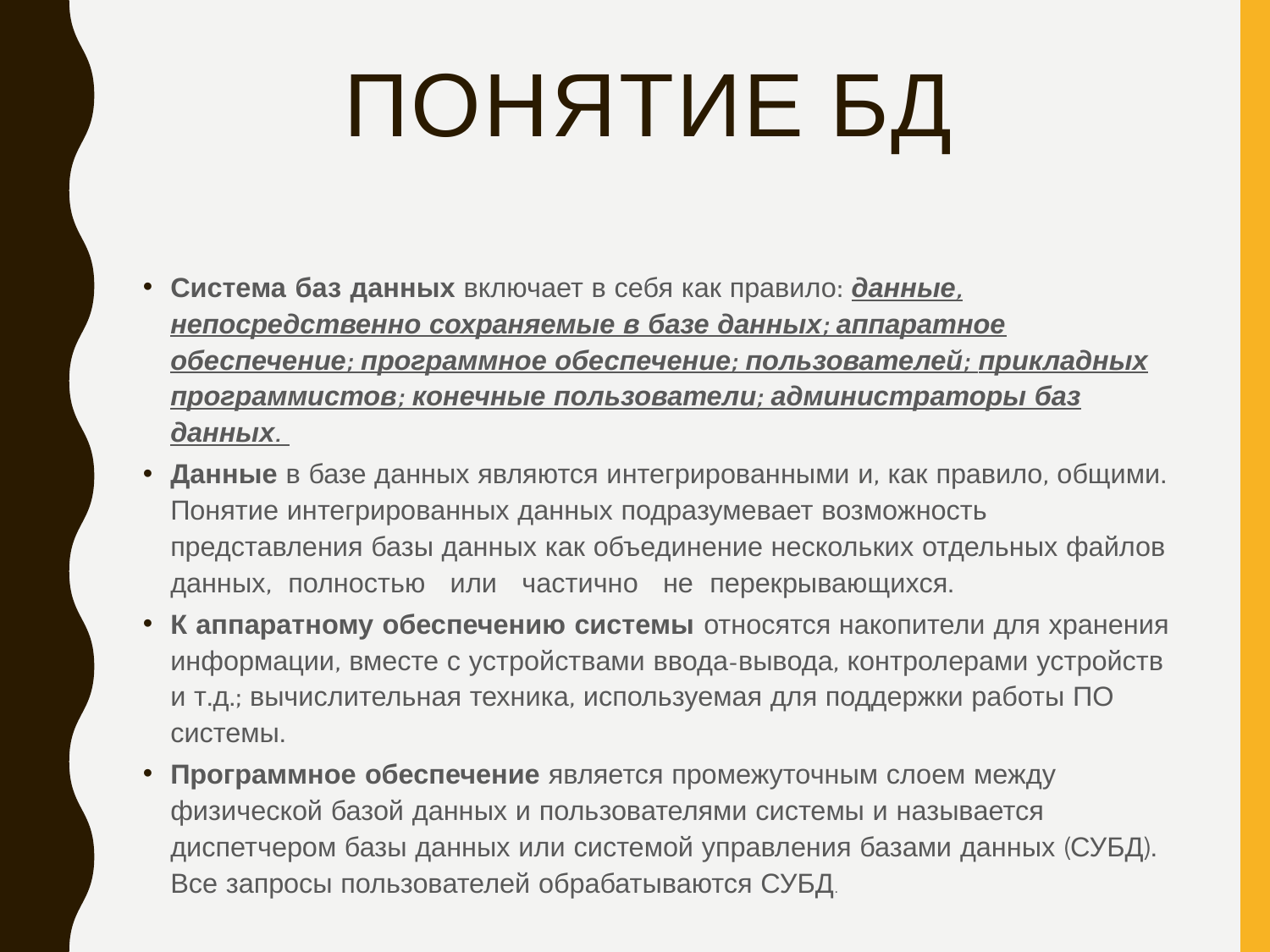

# Понятие БД
Система баз данных включает в себя как правило: данные, непосредственно сохраняемые в базе данных; аппаратное обеспечение; программное обеспечение; пользователей; прикладных программистов; конечные пользователи; администраторы баз данных.
Данные в базе данных являются интегрированными и, как правило, общими. Понятие интегрированных данных подразумевает возможность представления базы данных как объединение нескольких отдельных файлов данных,  полностью   или   частично   не  перекрывающихся.
К аппаратному обеспечению системы относятся накопители для хранения информации, вместе с устройствами ввода-вывода, контролерами устройств и т.д.; вычислительная техника, используемая для поддержки работы ПО системы.
Программное обеспечение является промежуточным слоем между физической базой данных и пользователями системы и называется диспетчером базы данных или системой управления базами данных (СУБД). Все запросы пользователей обрабатываются СУБД.